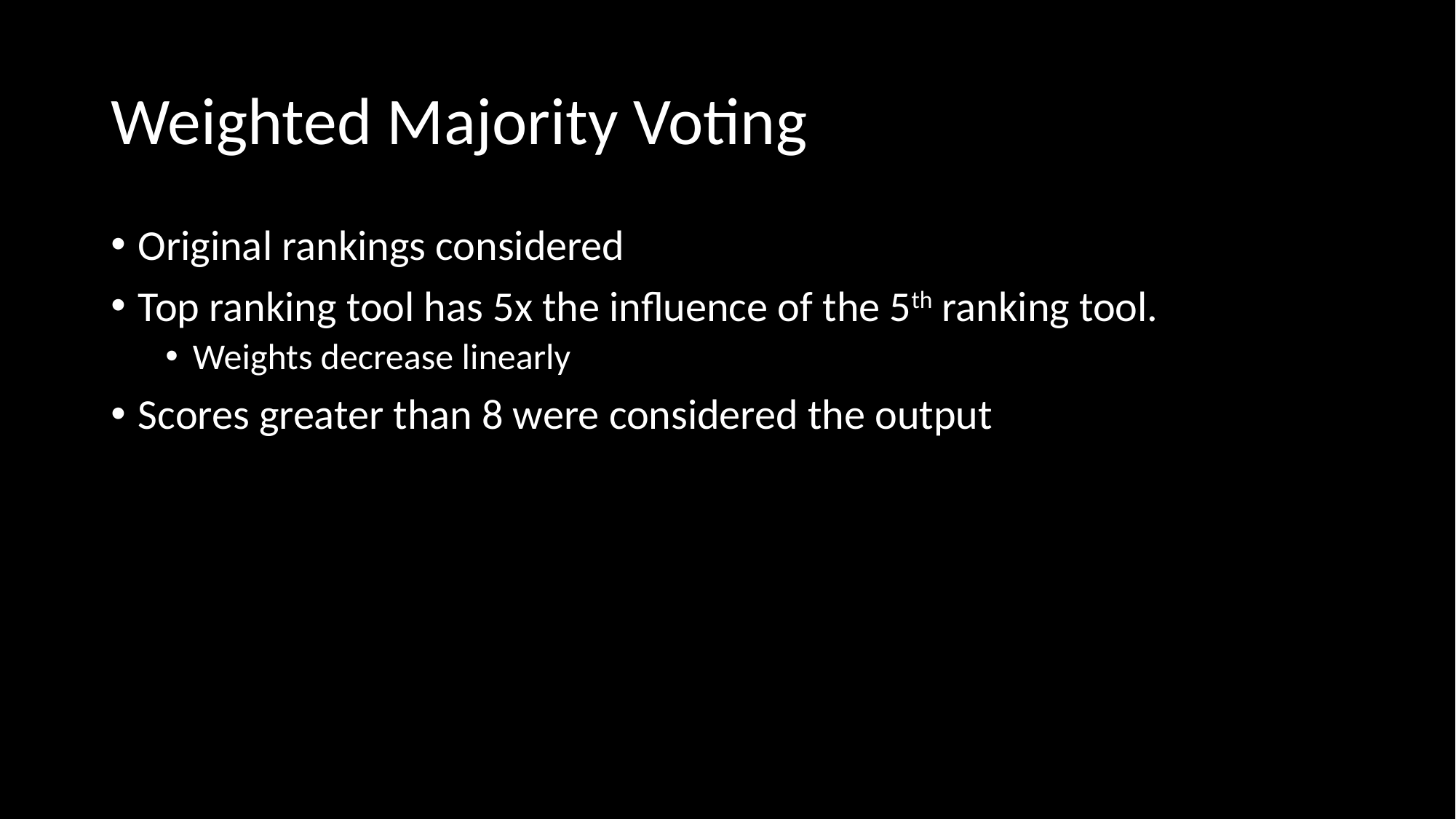

# Weighted Majority Voting
Original rankings considered
Top ranking tool has 5x the influence of the 5th ranking tool.
Weights decrease linearly
Scores greater than 8 were considered the output